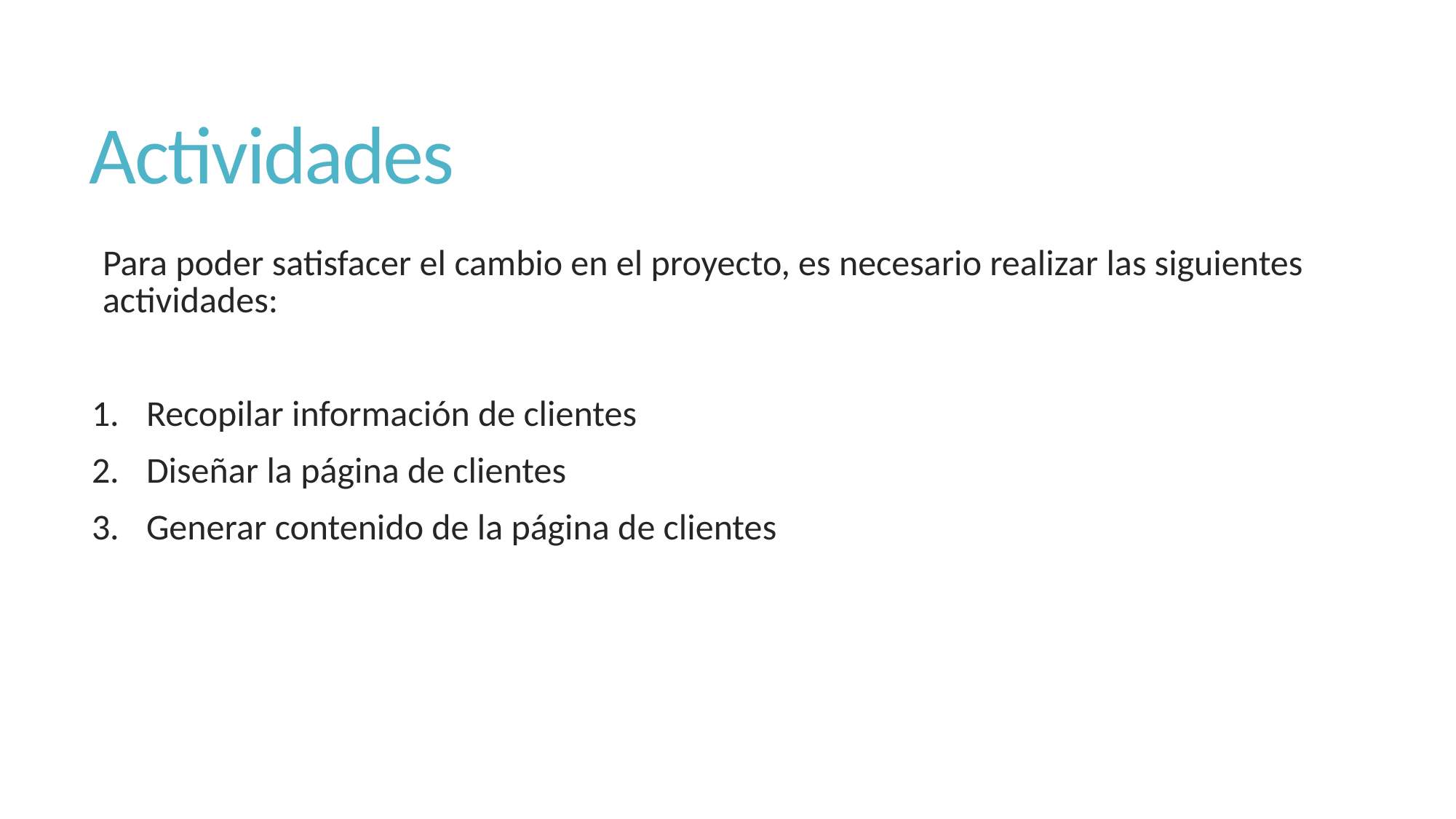

# Actividades
Para poder satisfacer el cambio en el proyecto, es necesario realizar las siguientes actividades:

Recopilar información de clientes
Diseñar la página de clientes
Generar contenido de la página de clientes